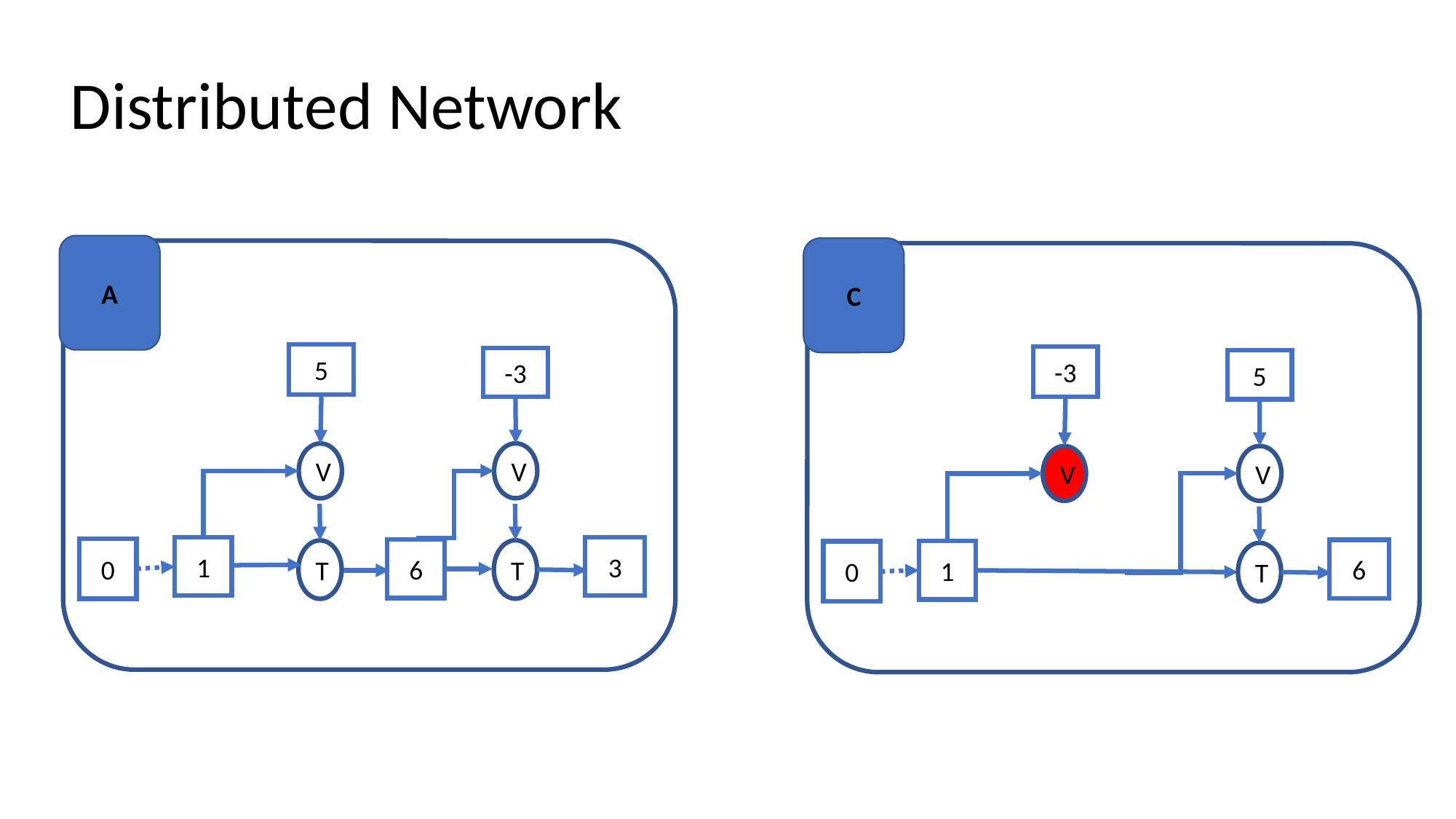

# Distributed Network
A
C

5
-3
-3
5
V
V
V
V
3
1
0
6
6
T
T
1
0
T